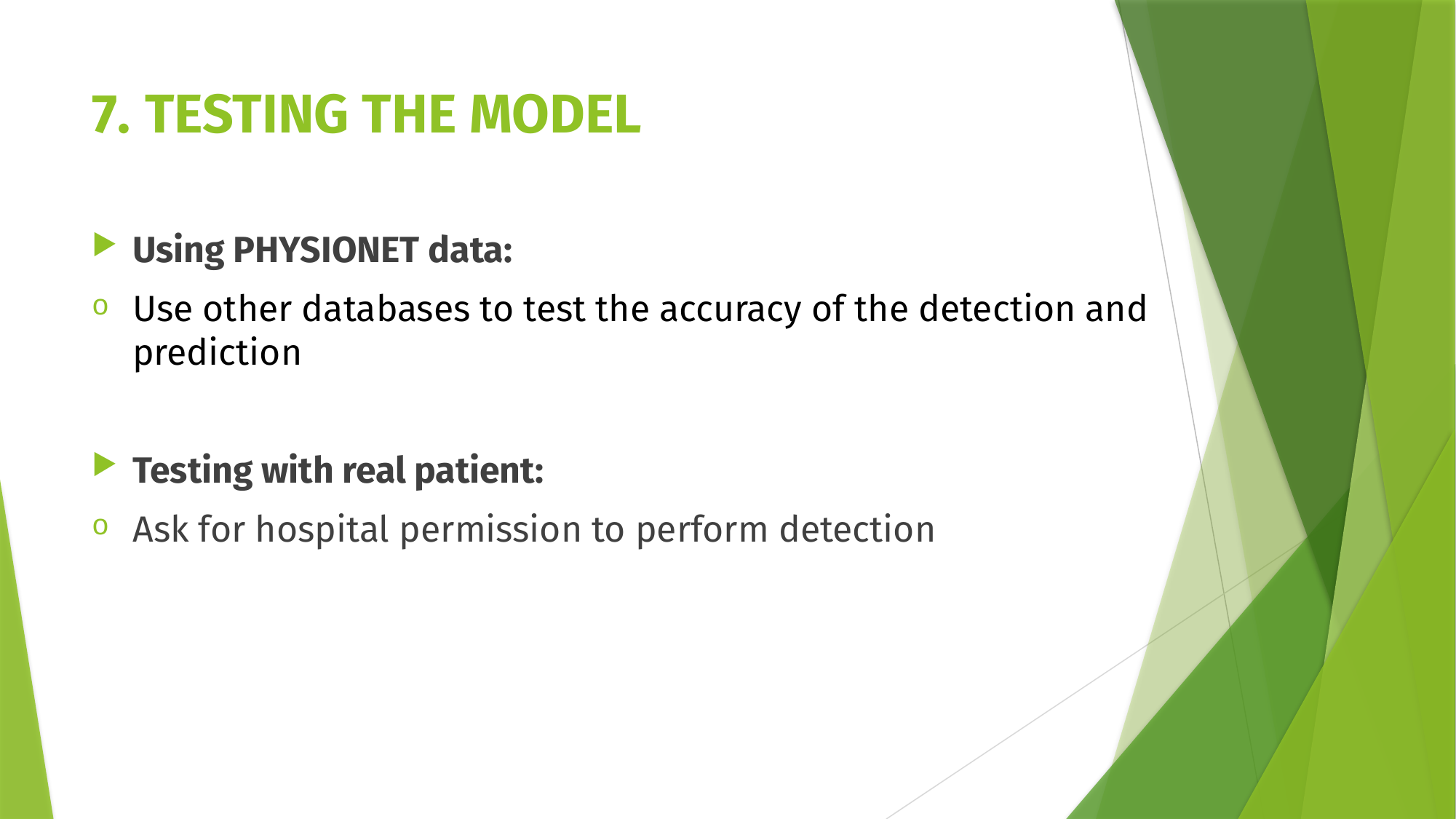

# 7. TESTING THE MODEL

Using PHYSIONET data:
Use other databases to test the accuracy of the detection and prediction

Testing with real patient:
Ask for hospital permission to perform detection